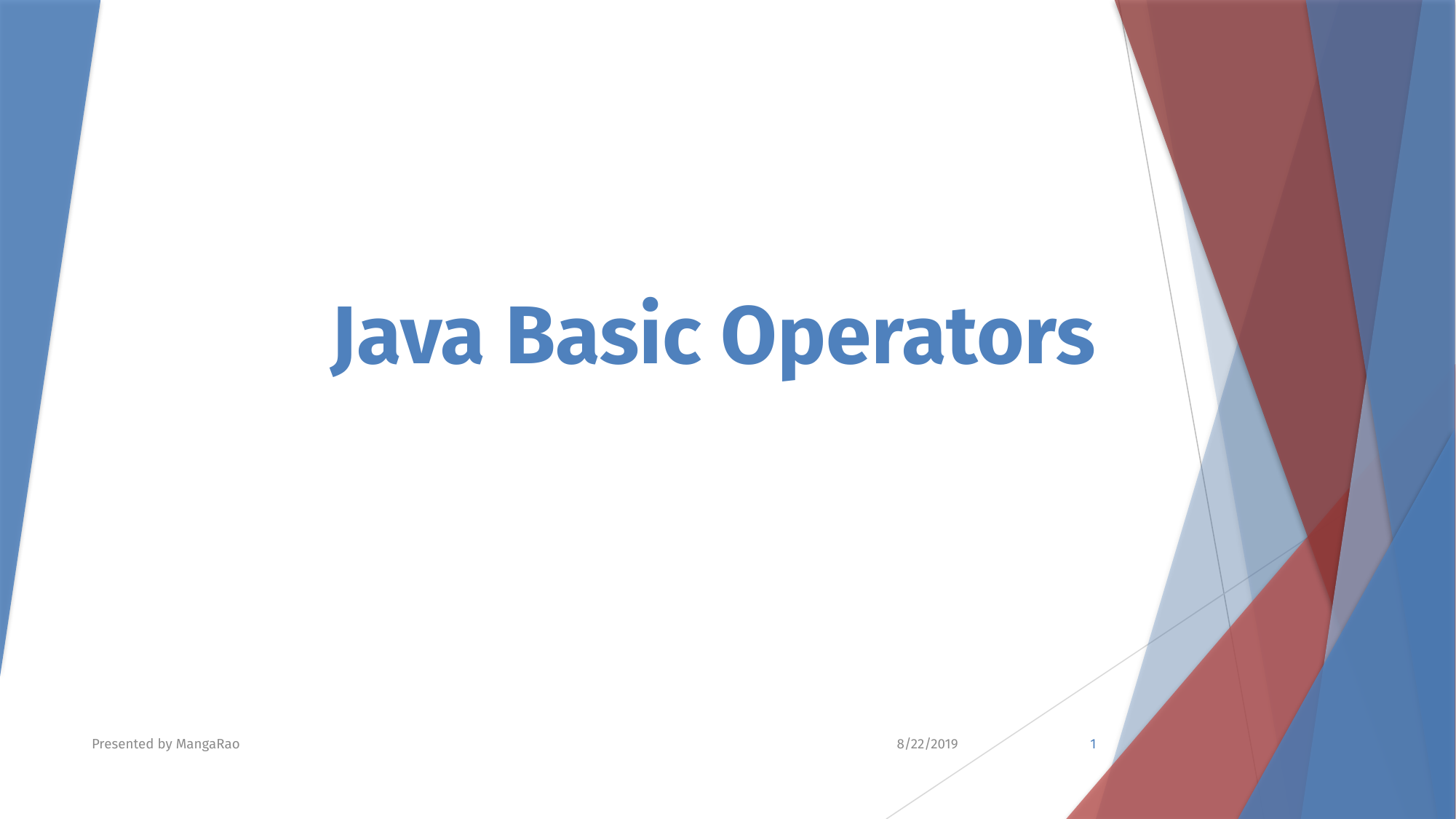

# Java Basic Operators
Presented by MangaRao
8/22/2019
1